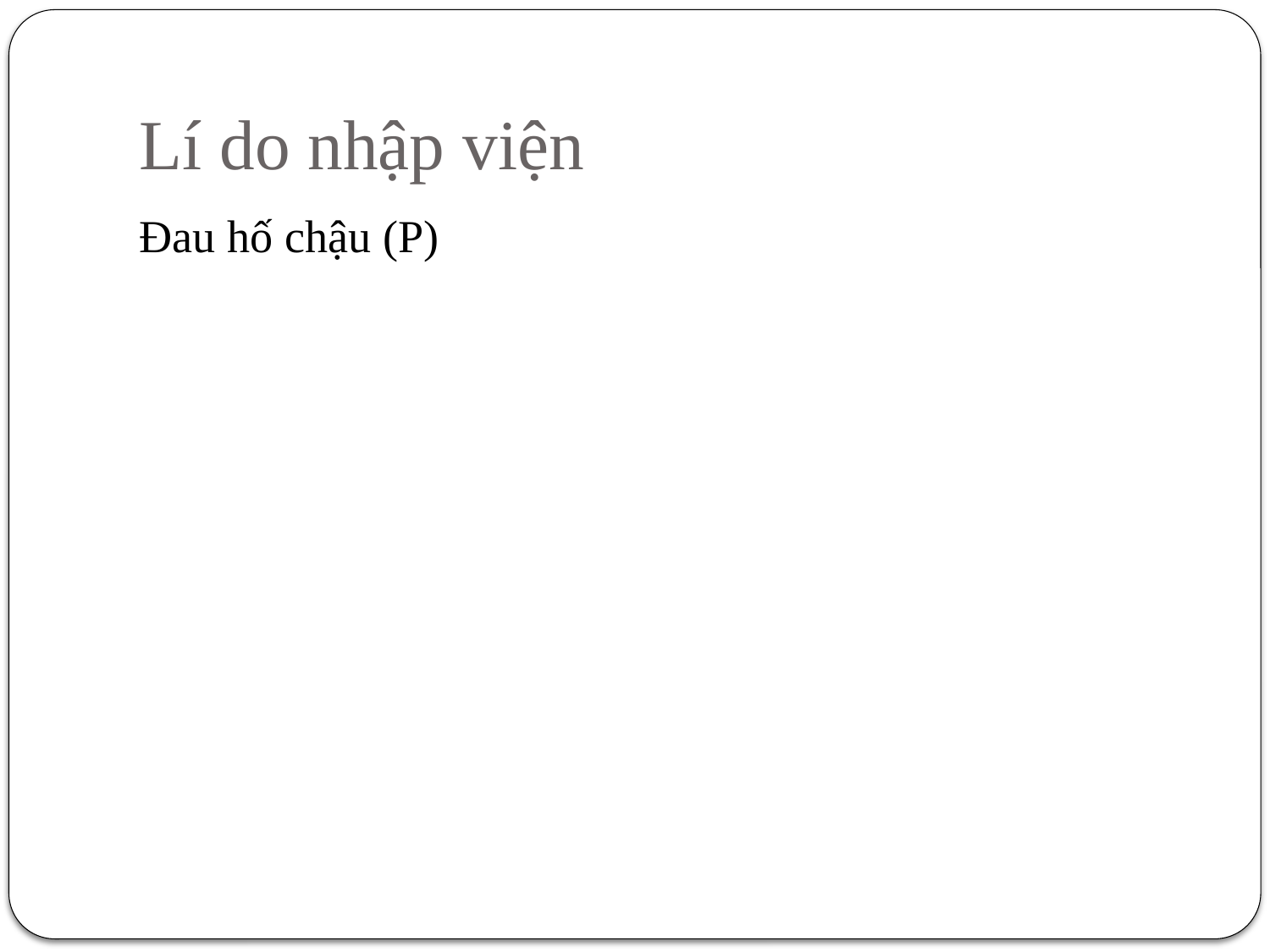

# Lí do nhập viện
Đau hố chậu (P)